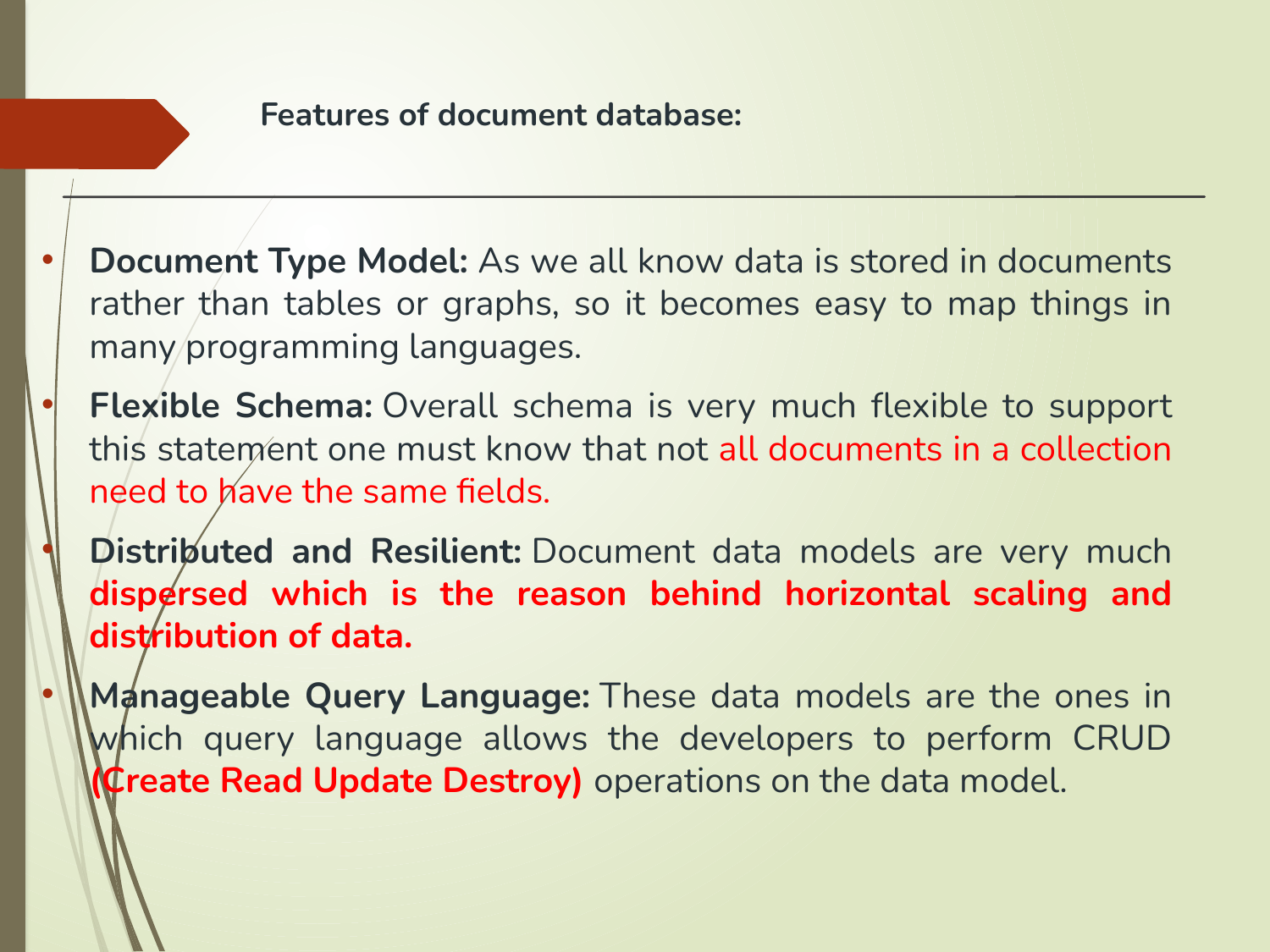

# Features of document database:
Document Type Model: As we all know data is stored in documents rather than tables or graphs, so it becomes easy to map things in many programming languages.
Flexible Schema: Overall schema is very much flexible to support this statement one must know that not all documents in a collection need to have the same fields.
Distributed and Resilient: Document data models are very much dispersed which is the reason behind horizontal scaling and distribution of data.
Manageable Query Language: These data models are the ones in which query language allows the developers to perform CRUD (Create Read Update Destroy) operations on the data model.